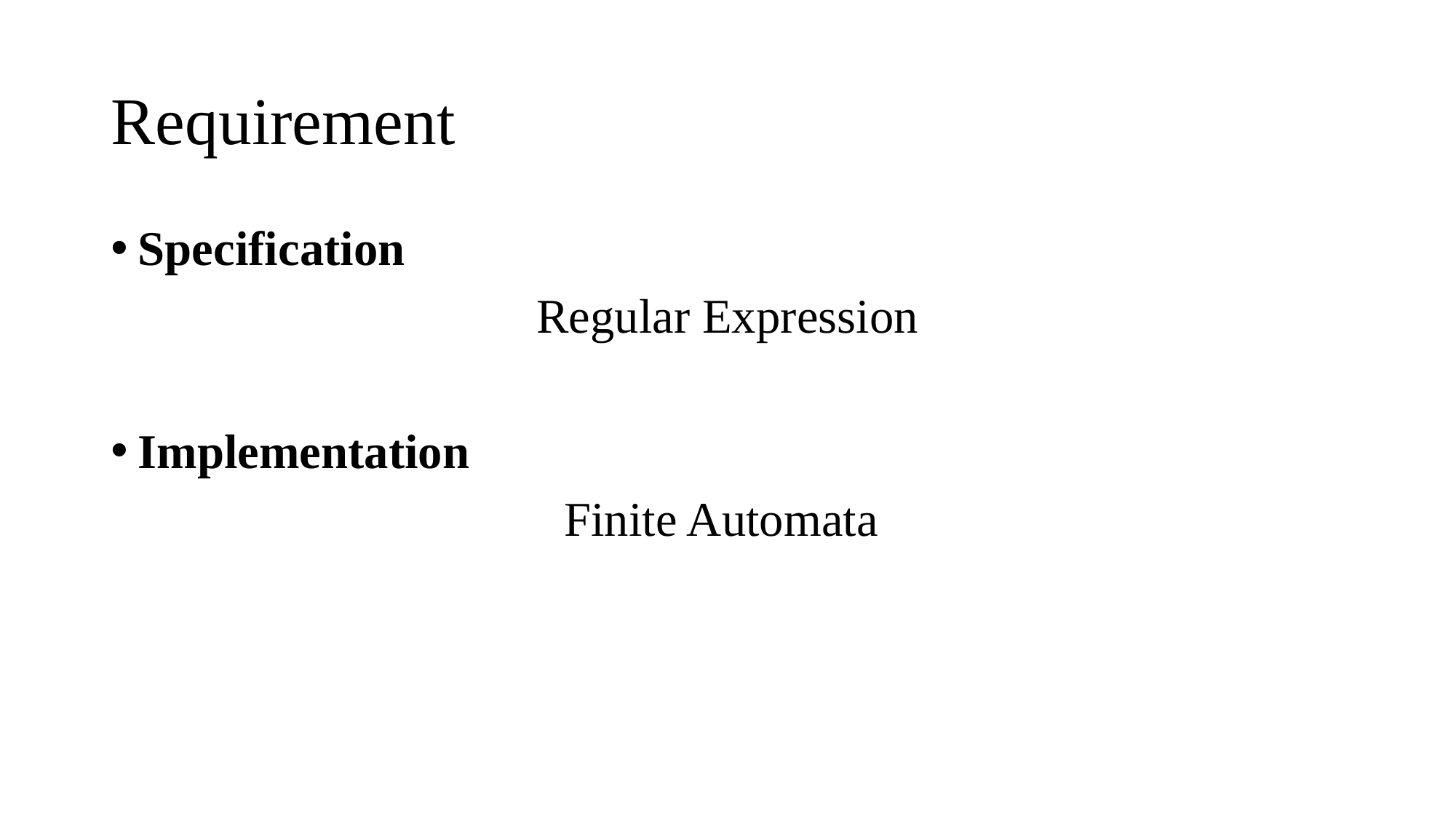

# Requirement
Specification
Regular Expression

Implementation
Finite Automata